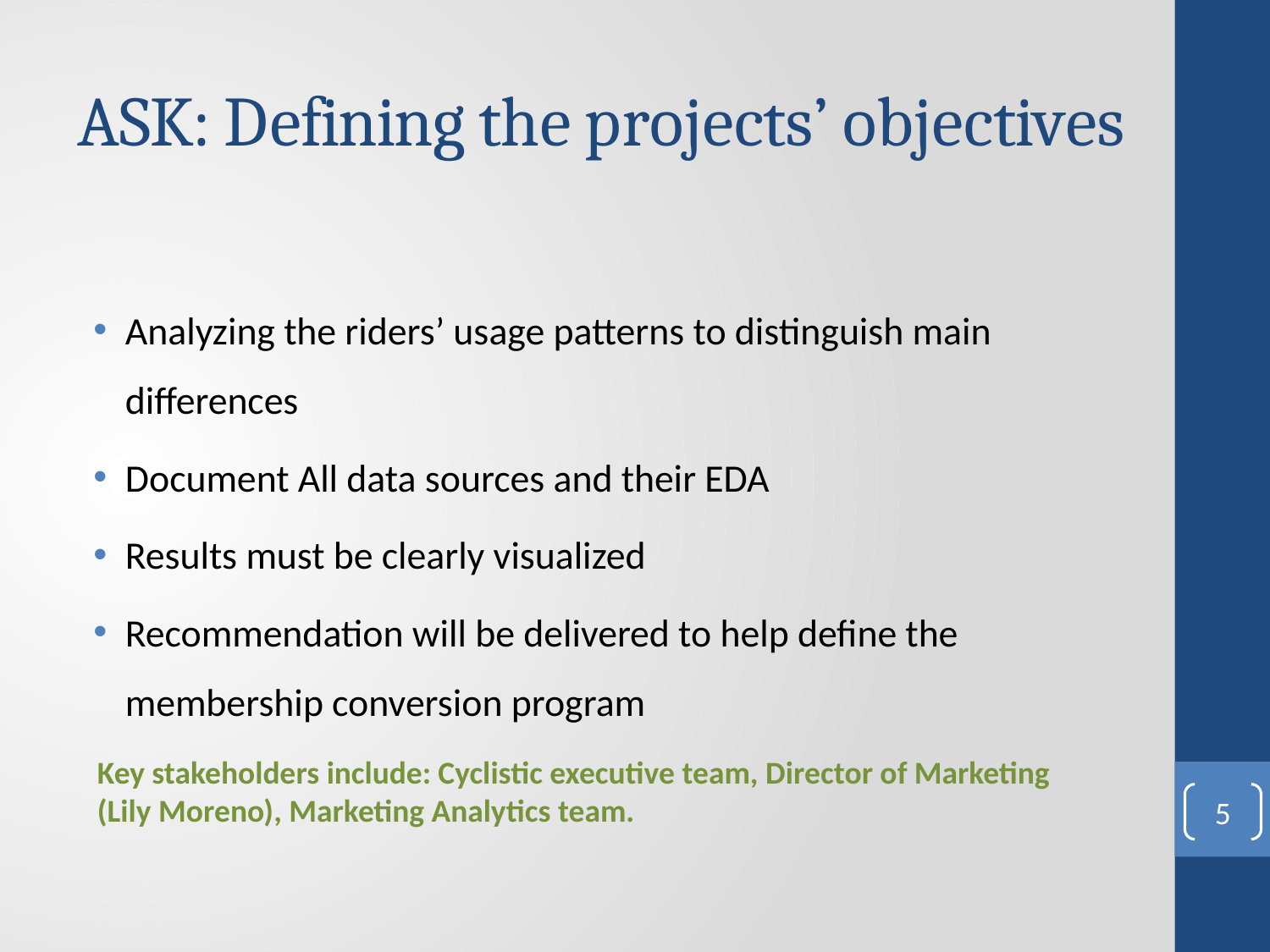

# ASK: Defining the projects’ objectives
Analyzing the riders’ usage patterns to distinguish main differences
Document All data sources and their EDA
Results must be clearly visualized
Recommendation will be delivered to help define the membership conversion program
Key stakeholders include: Cyclistic executive team, Director of Marketing (Lily Moreno), Marketing Analytics team.
5